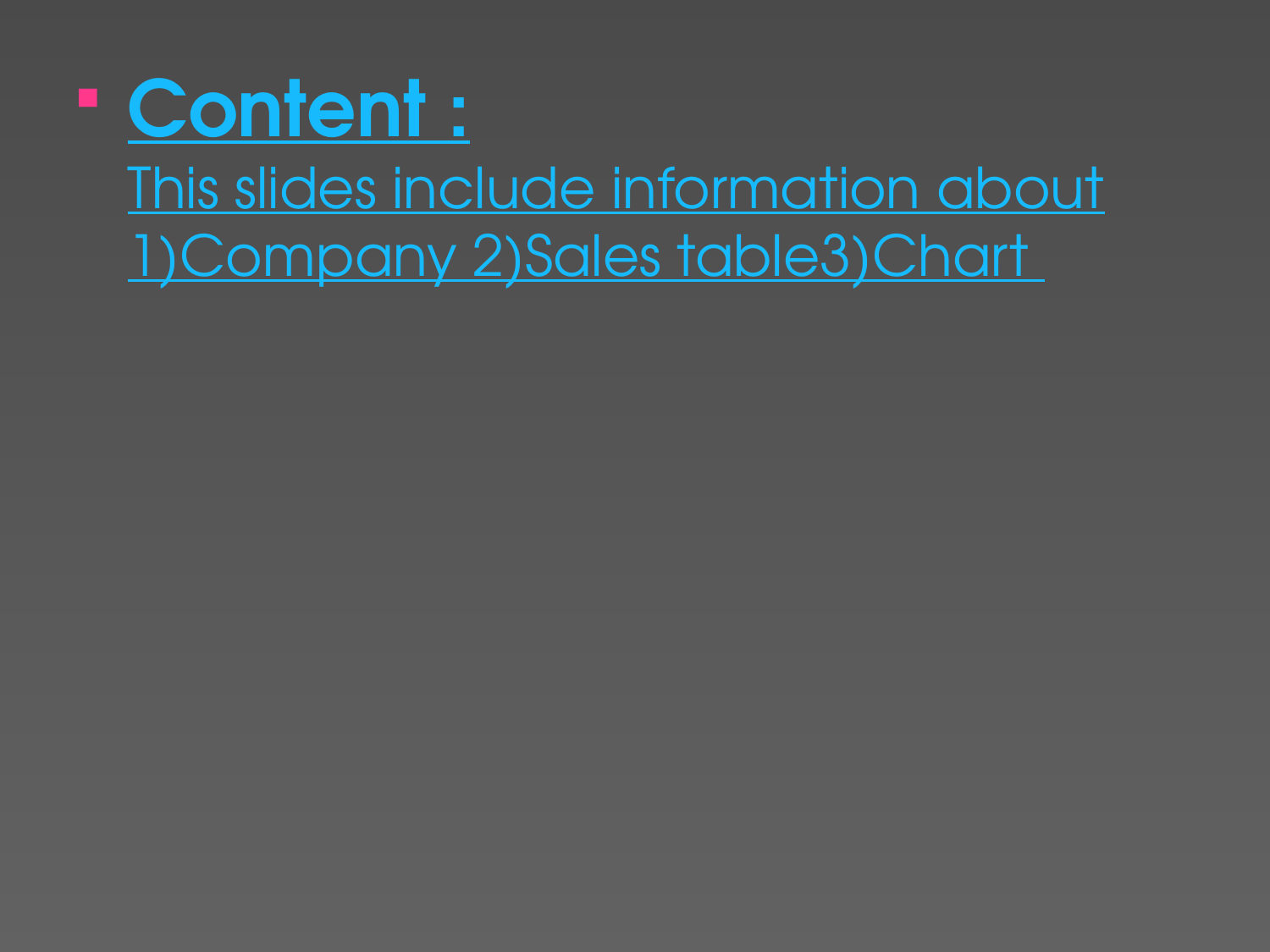

Content :
This slides include information about
1)Company
2)Sales table
3)Chart